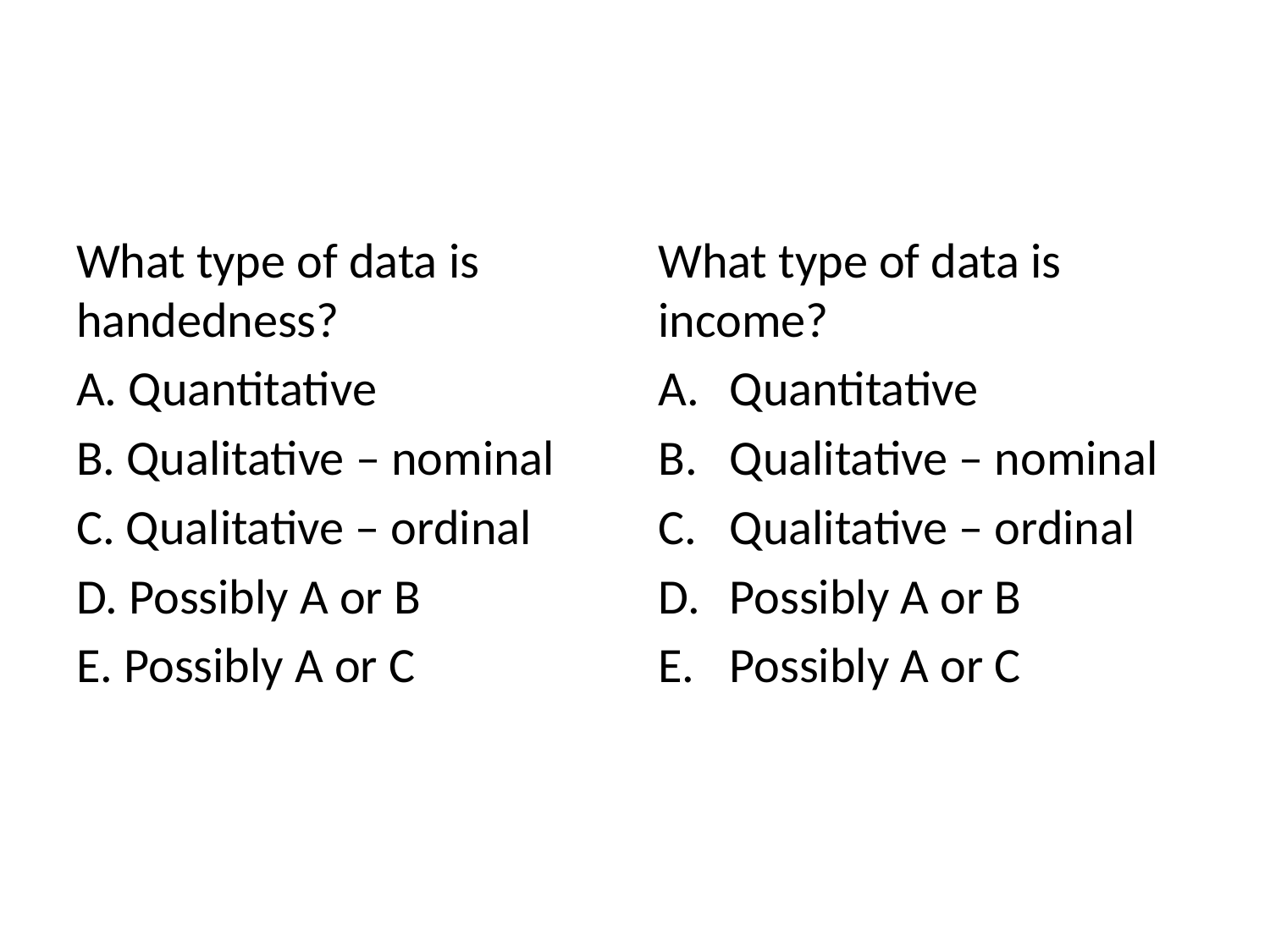

#
What type of data is handedness?
A. Quantitative
B. Qualitative – nominal
C. Qualitative – ordinal
D. Possibly A or B
E. Possibly A or C
What type of data is income?
Quantitative
Qualitative – nominal
Qualitative – ordinal
Possibly A or B
Possibly A or C